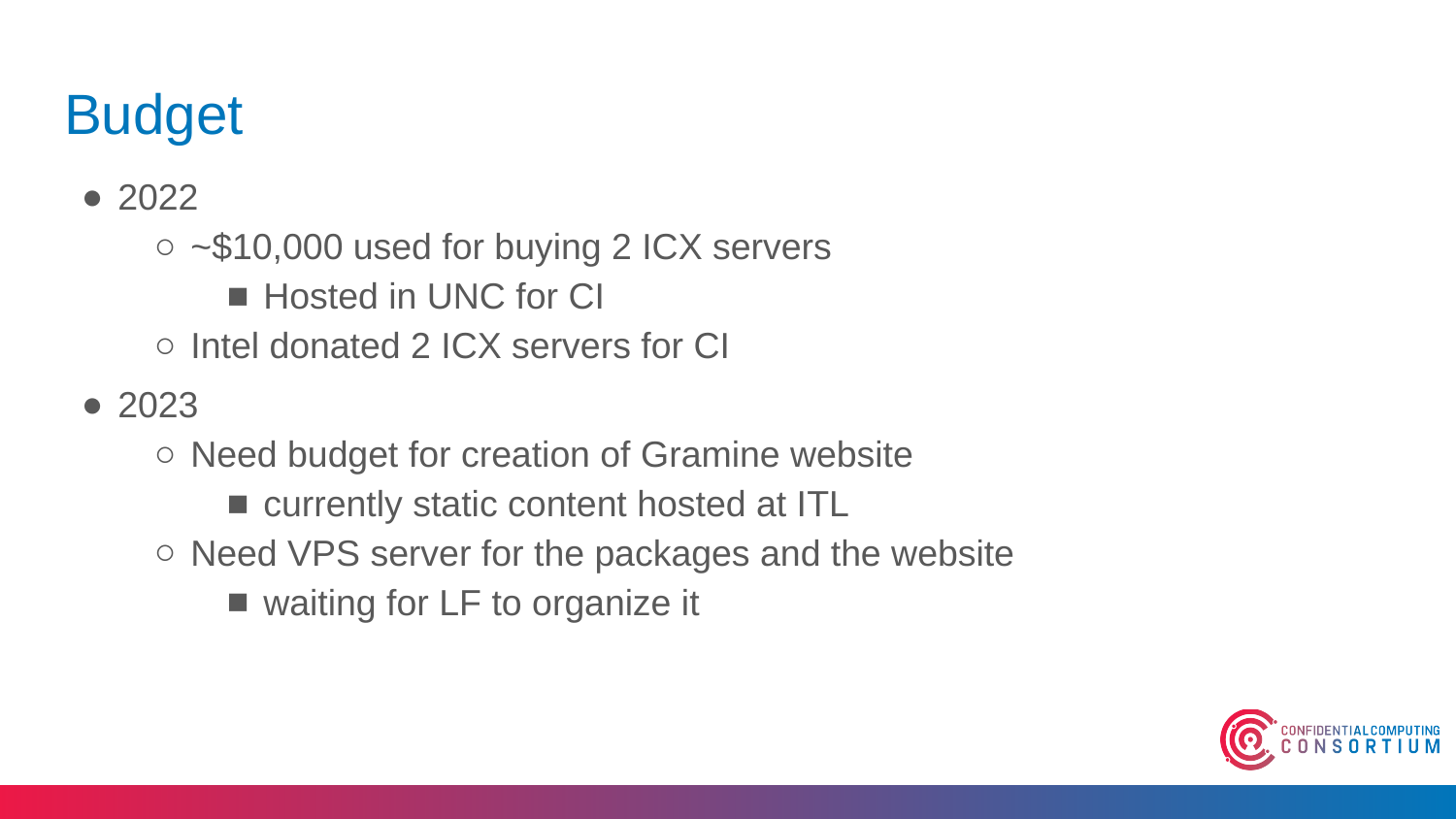

# Budget
2022
~$10,000 used for buying 2 ICX servers
Hosted in UNC for CI
Intel donated 2 ICX servers for CI
2023
Need budget for creation of Gramine website
currently static content hosted at ITL
Need VPS server for the packages and the website
waiting for LF to organize it